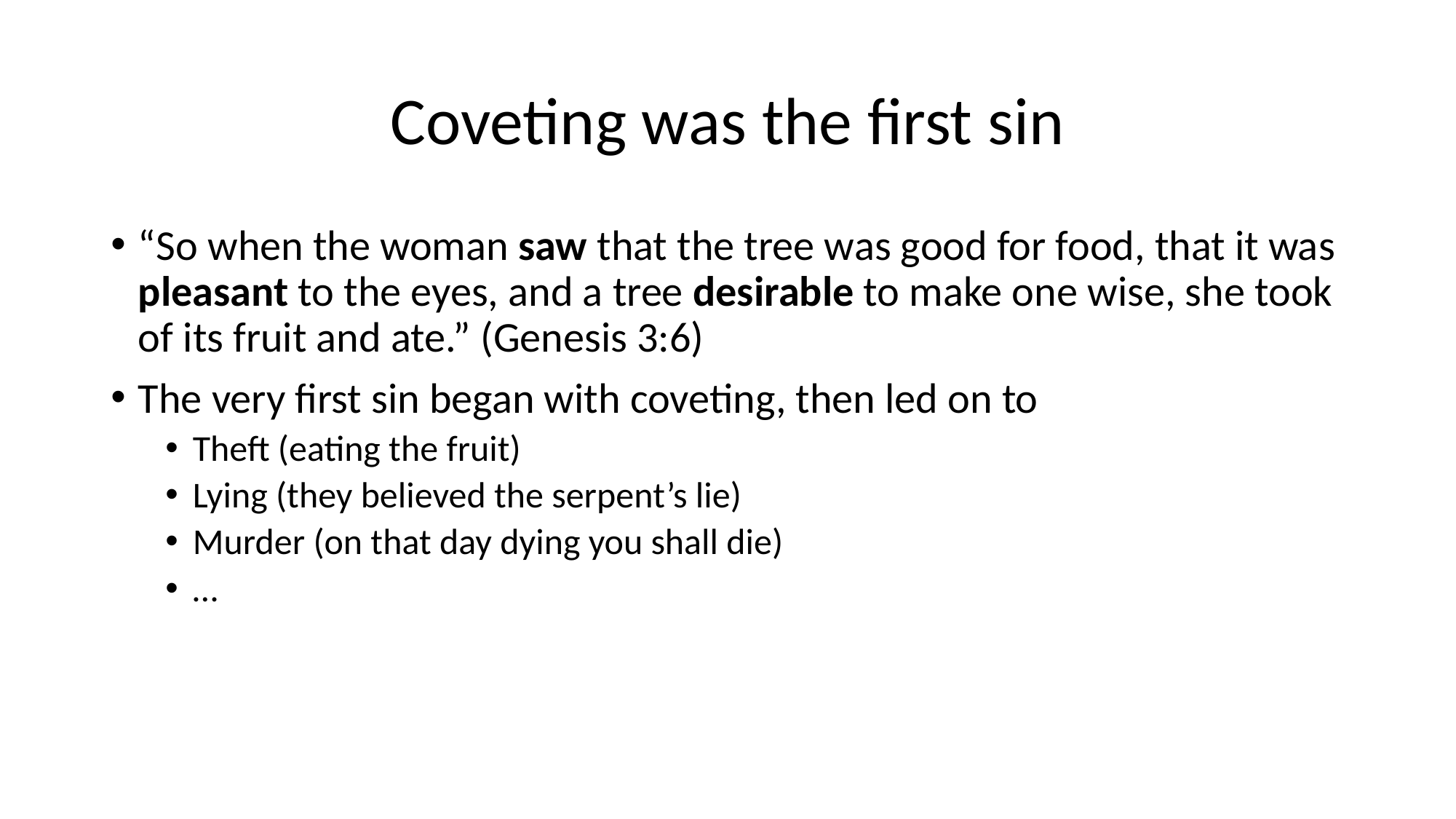

# Coveting was the first sin
“So when the woman saw that the tree was good for food, that it was pleasant to the eyes, and a tree desirable to make one wise, she took of its fruit and ate.” (Genesis 3:6)
The very first sin began with coveting, then led on to
Theft (eating the fruit)
Lying (they believed the serpent’s lie)
Murder (on that day dying you shall die)
…